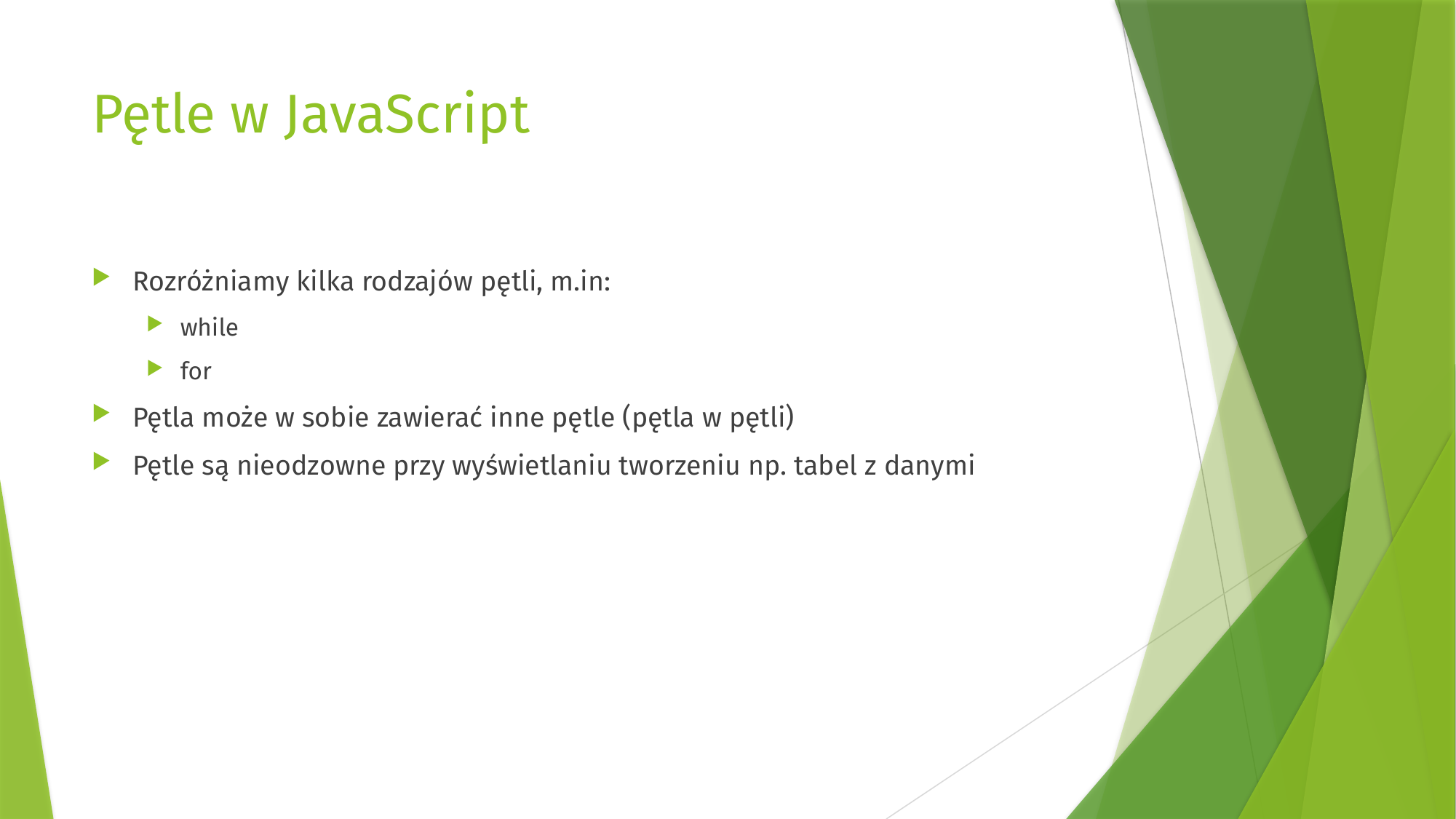

# Pętle w JavaScript
Rozróżniamy kilka rodzajów pętli, m.in:
while
for
Pętla może w sobie zawierać inne pętle (pętla w pętli)
Pętle są nieodzowne przy wyświetlaniu tworzeniu np. tabel z danymi